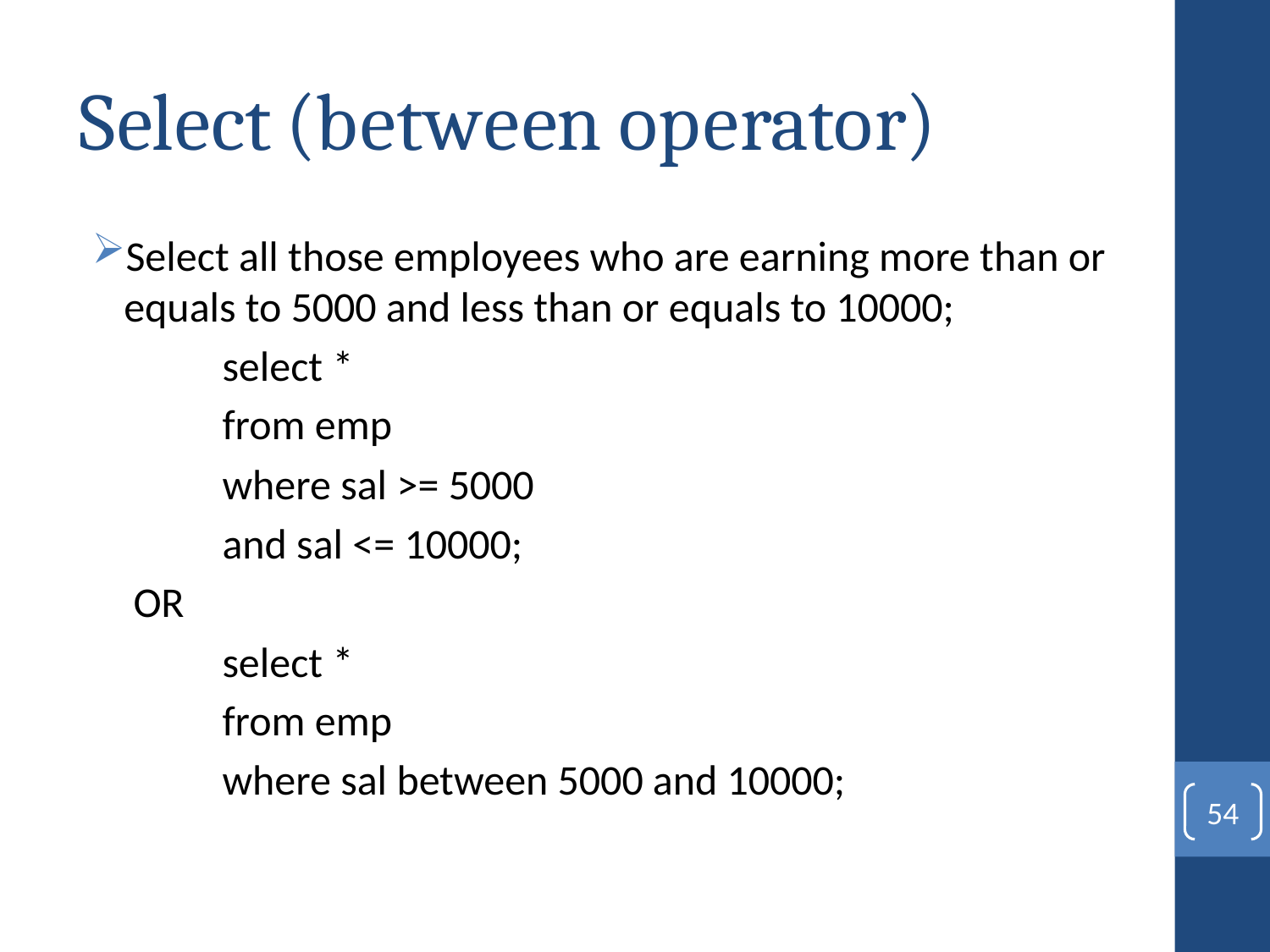

# Select (between operator)
Select all those employees who are earning more than or equals to 5000 and less than or equals to 10000;
select *
from emp
where sal >= 5000
and sal <= 10000;
OR
select *
from emp
where sal between 5000 and 10000;

54